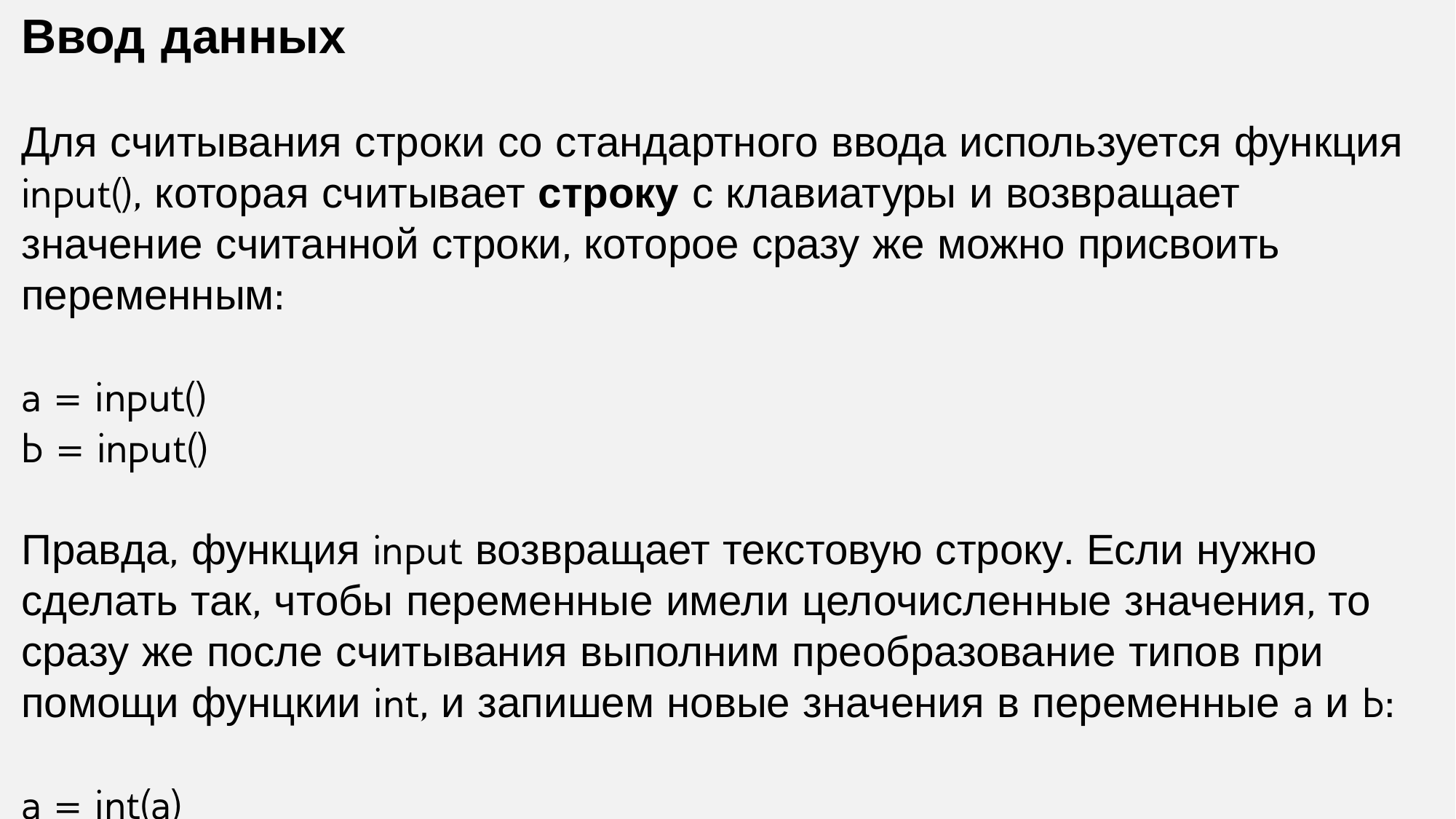

Ввод данных

Для считывания строки со стандартного ввода используется функция input(), которая считывает строку с клавиатуры и возвращает значение считанной строки, которое сразу же можно присвоить переменным:

a = input()
b = input()

Правда, функция input возвращает текстовую строку. Если нужно сделать так, чтобы переменные имели целочисленные значения, то сразу же после считывания выполним преобразование типов при помощи фунцкии int, и запишем новые значения в переменные a и b:

a = int(a)
b = int(b)